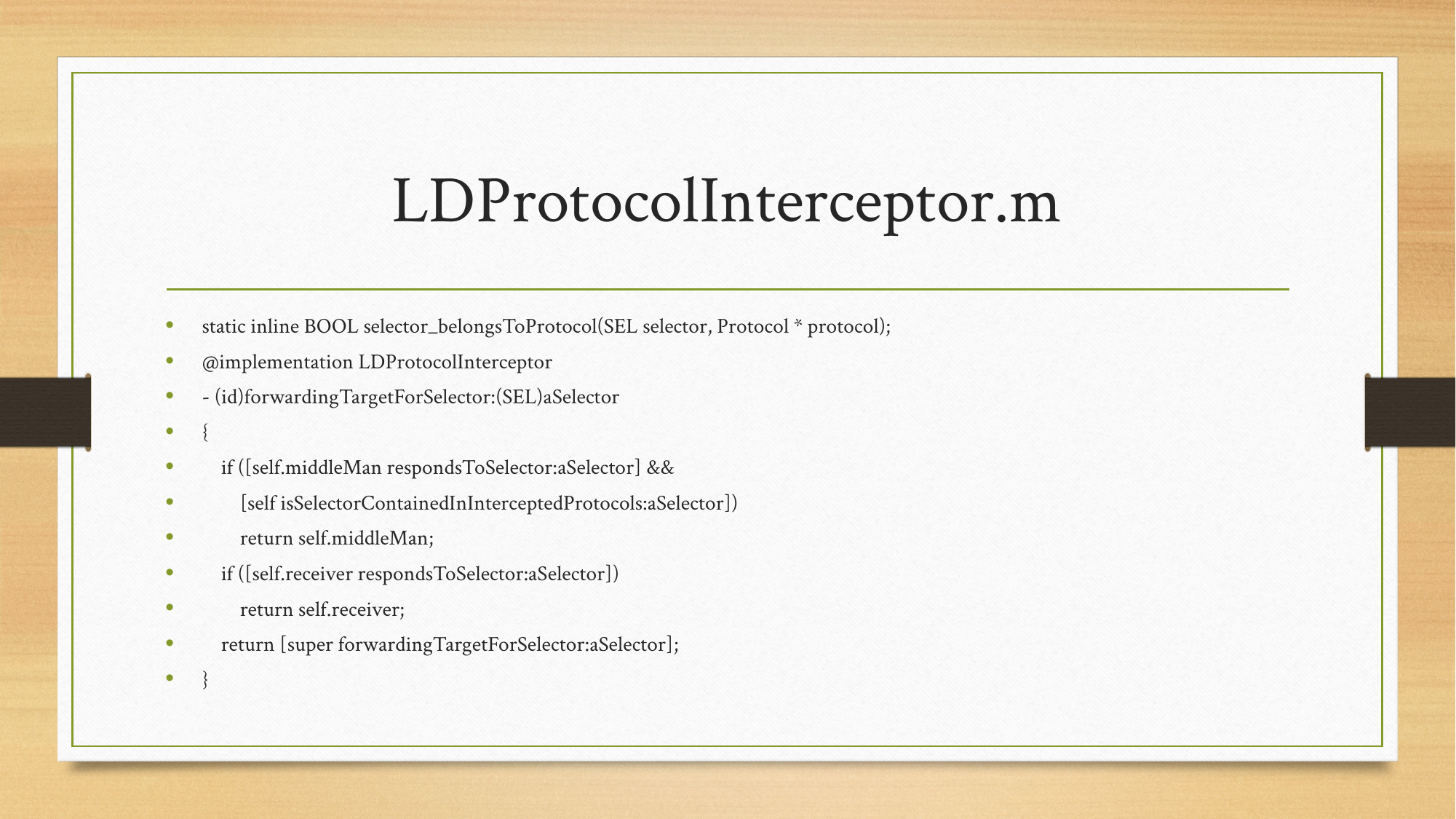

# LDProtocolInterceptor.m
static inline BOOL selector_belongsToProtocol(SEL selector, Protocol * protocol);
@implementation LDProtocolInterceptor
- (id)forwardingTargetForSelector:(SEL)aSelector
{
    if ([self.middleMan respondsToSelector:aSelector] &&
        [self isSelectorContainedInInterceptedProtocols:aSelector])
        return self.middleMan;
    if ([self.receiver respondsToSelector:aSelector])
        return self.receiver;
    return [super forwardingTargetForSelector:aSelector];
}